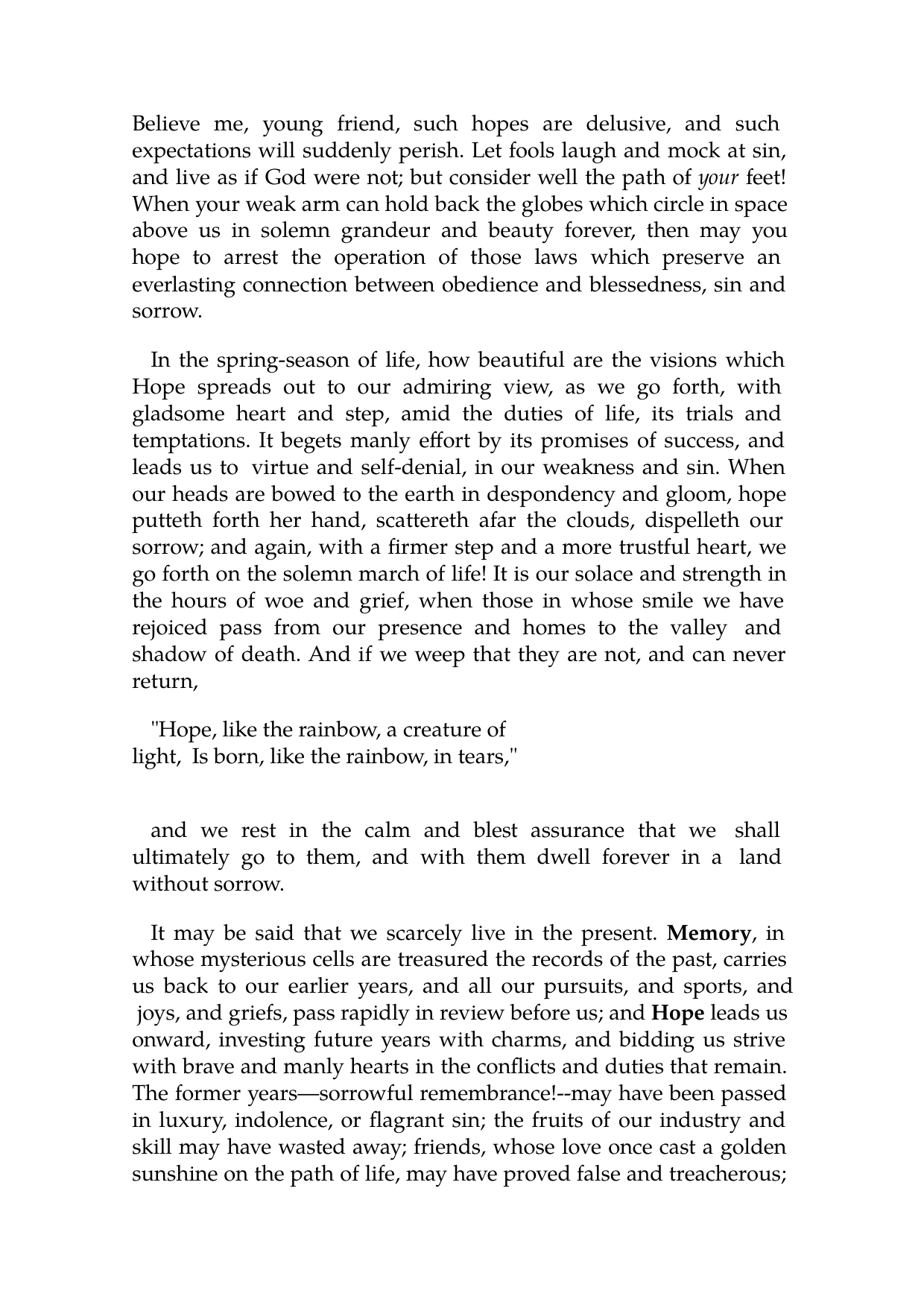

Believe me, young friend, such hopes are delusive, and such  expectations will suddenly perish. Let fools laugh and mock at sin,  and live as if God were not; but consider well the path of your feet!  When your weak arm can hold back the globes which circle in space  above us in solemn grandeur and beauty forever, then may you  hope to arrest the operation of those laws which preserve an  everlasting connection between obedience and blessedness, sin and  sorrow.
In the spring-season of life, how beautiful are the visions which  Hope spreads out to our admiring view, as we go forth, with  gladsome heart and step, amid the duties of life, its trials and  temptations. It begets manly effort by its promises of success, and  leads us to virtue and self-denial, in our weakness and sin. When  our heads are bowed to the earth in despondency and gloom, hope  putteth forth her hand, scattereth afar the clouds, dispelleth our  sorrow; and again, with a firmer step and a more trustful heart, we  go forth on the solemn march of life! It is our solace and strength in  the hours of woe and grief, when those in whose smile we have  rejoiced pass from our presence and homes to the valley and  shadow of death. And if we weep that they are not, and can never  return,
"Hope, like the rainbow, a creature of light,  Is born, like the rainbow, in tears,"

and we rest in the calm and blest assurance that we shall  ultimately go to them, and with them dwell forever in a land  without sorrow.
It may be said that we scarcely live in the present. Memory, in  whose mysterious cells are treasured the records of the past, carries  us back to our earlier years, and all our pursuits, and sports, and  joys, and griefs, pass rapidly in review before us; and Hope leads us  onward, investing future years with charms, and bidding us strive  with brave and manly hearts in the conflicts and duties that remain.  The former years—sorrowful remembrance!--may have been passed  in luxury, indolence, or flagrant sin; the fruits of our industry and  skill may have wasted away; friends, whose love once cast a golden  sunshine on the path of life, may have proved false and treacherous;